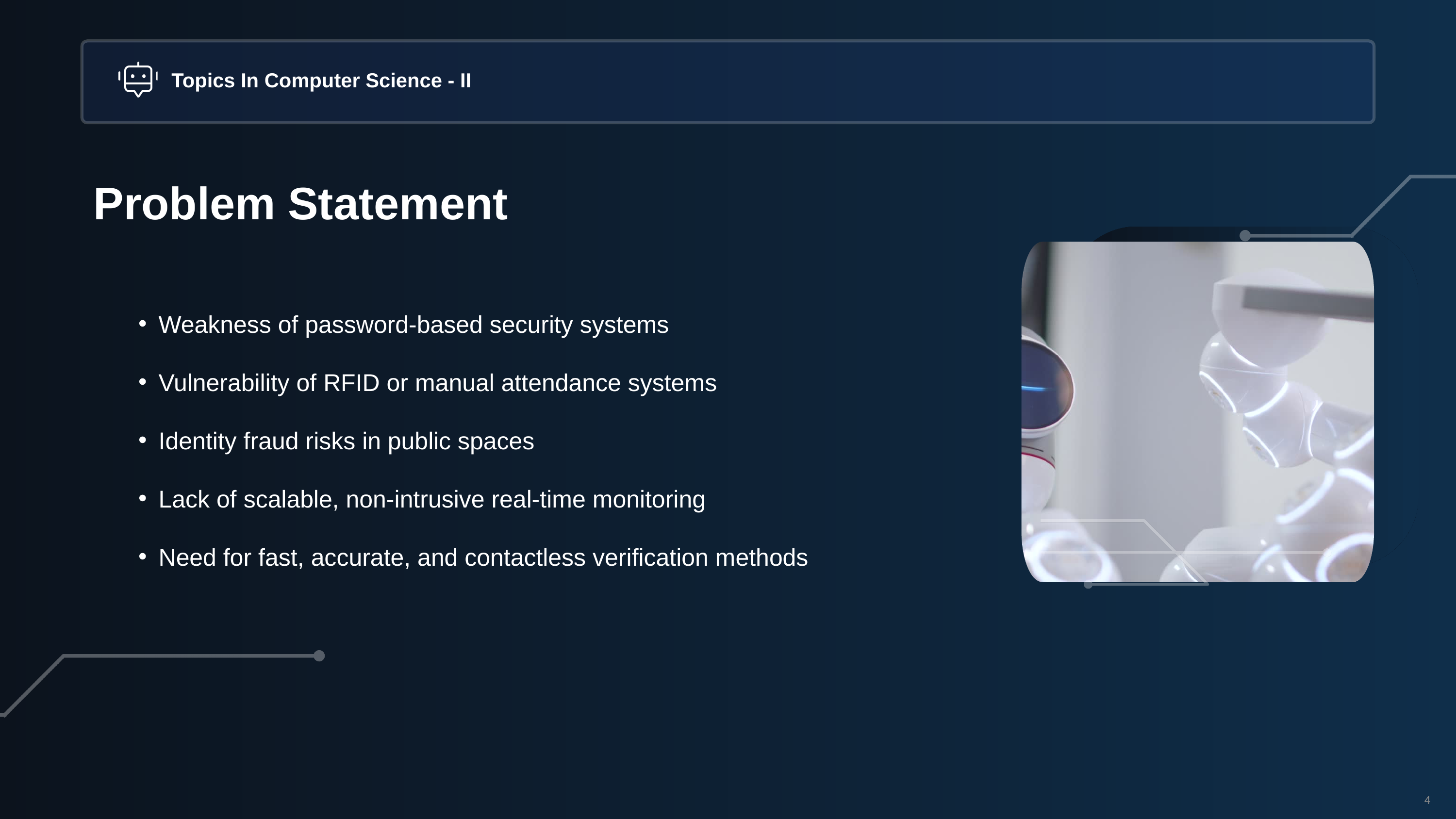

Topics In Computer Science - II

Problem Statement

Weakness of password-based security systems
Vulnerability of RFID or manual attendance systems
Identity fraud risks in public spaces
Lack of scalable, non-intrusive real-time monitoring
Need for fast, accurate, and contactless verification methods

4